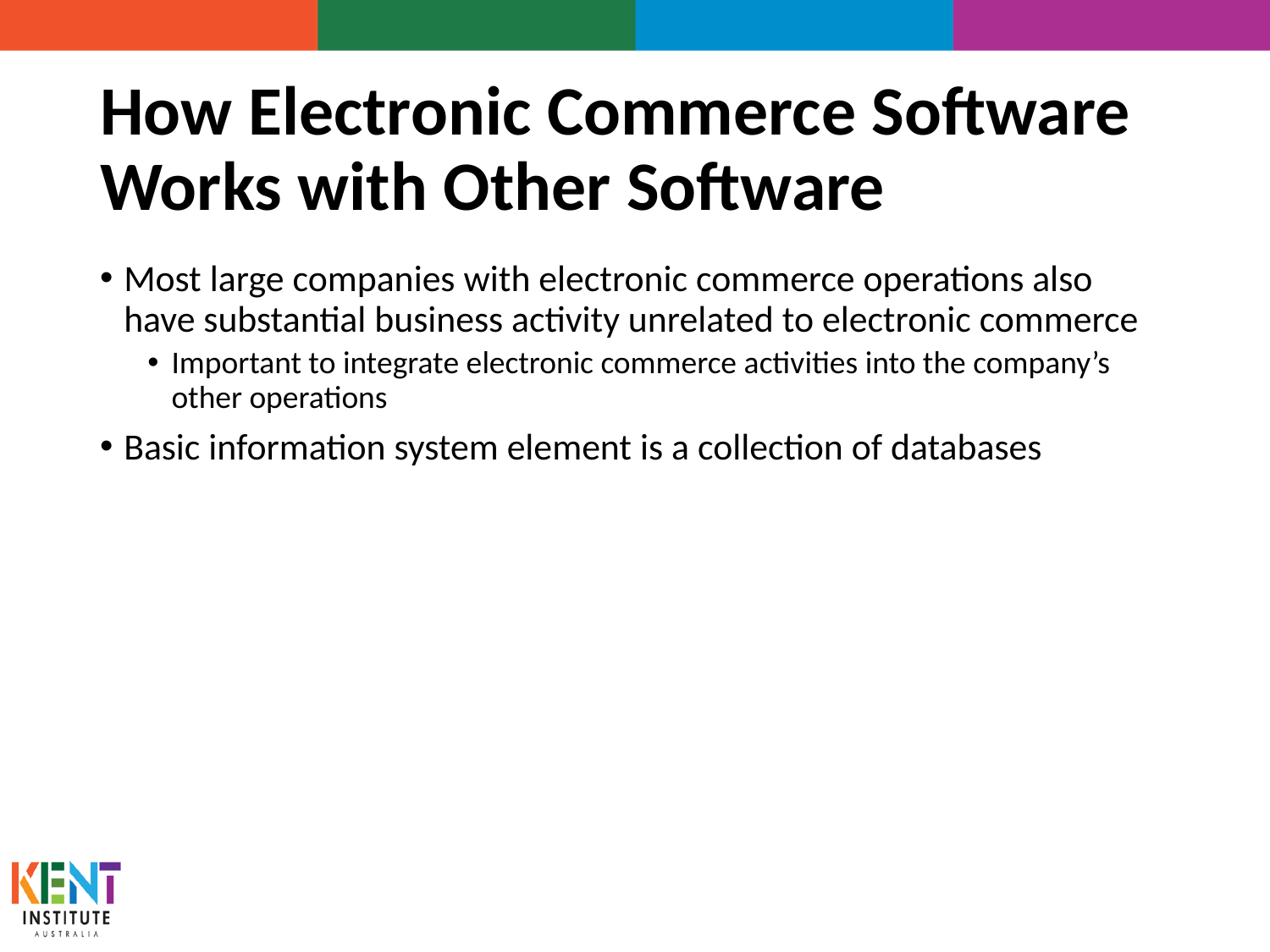

# How Electronic Commerce Software Works with Other Software
Most large companies with electronic commerce operations also have substantial business activity unrelated to electronic commerce
Important to integrate electronic commerce activities into the company’s other operations
Basic information system element is a collection of databases